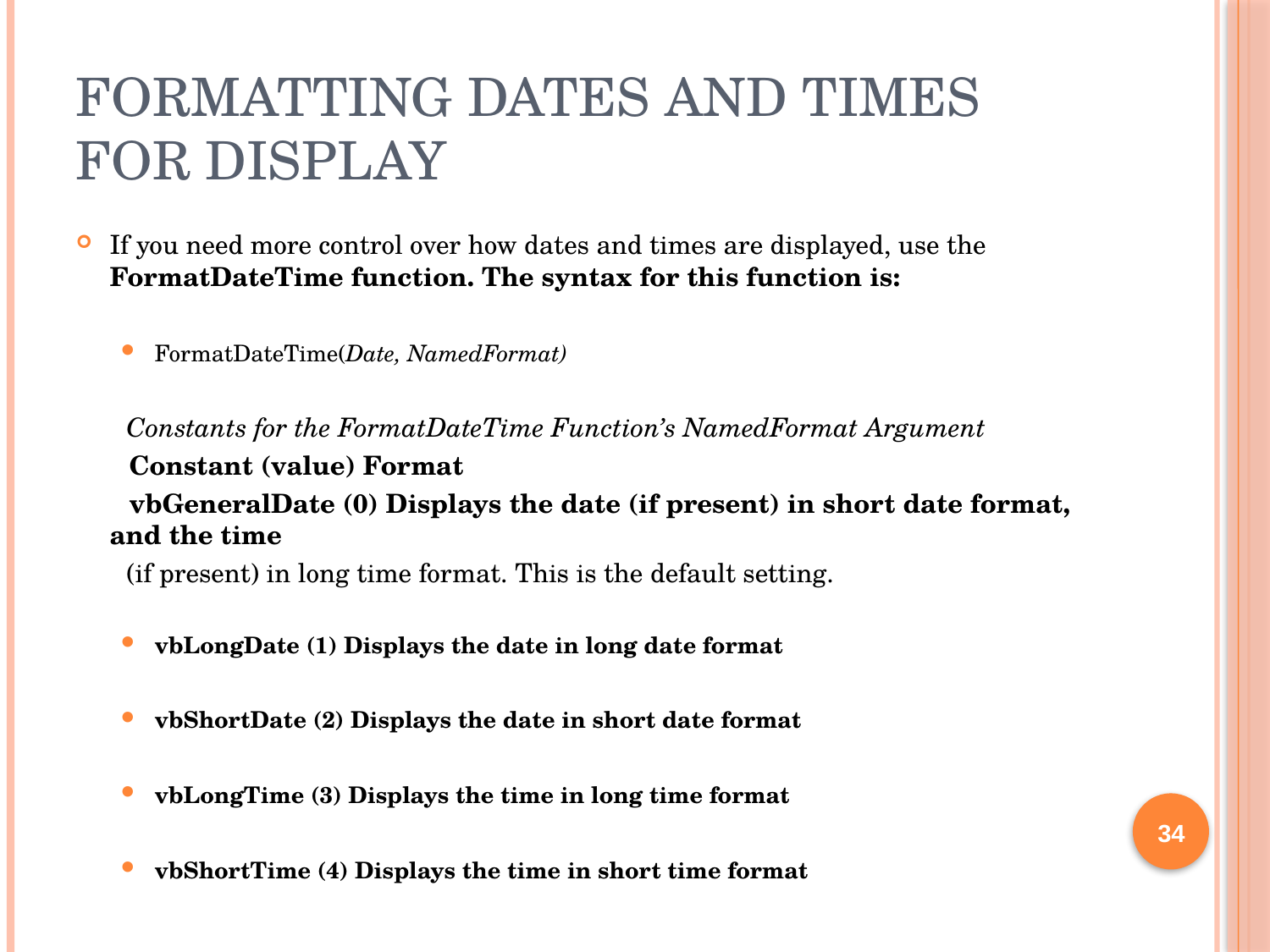

# Formatting dates and times for display
If you need more control over how dates and times are displayed, use the FormatDateTime function. The syntax for this function is:

FormatDateTime(Date, NamedFormat)

       Constants for the FormatDateTime Function’s NamedFormat Argument
       Constant (value) Format
       vbGeneralDate (0) Displays the date (if present) in short date format, and the time
       (if present) in long time format. This is the default setting.

vbLongDate (1) Displays the date in long date format

vbShortDate (2) Displays the date in short date format

vbLongTime (3) Displays the time in long time format

vbShortTime (4) Displays the time in short time format

34